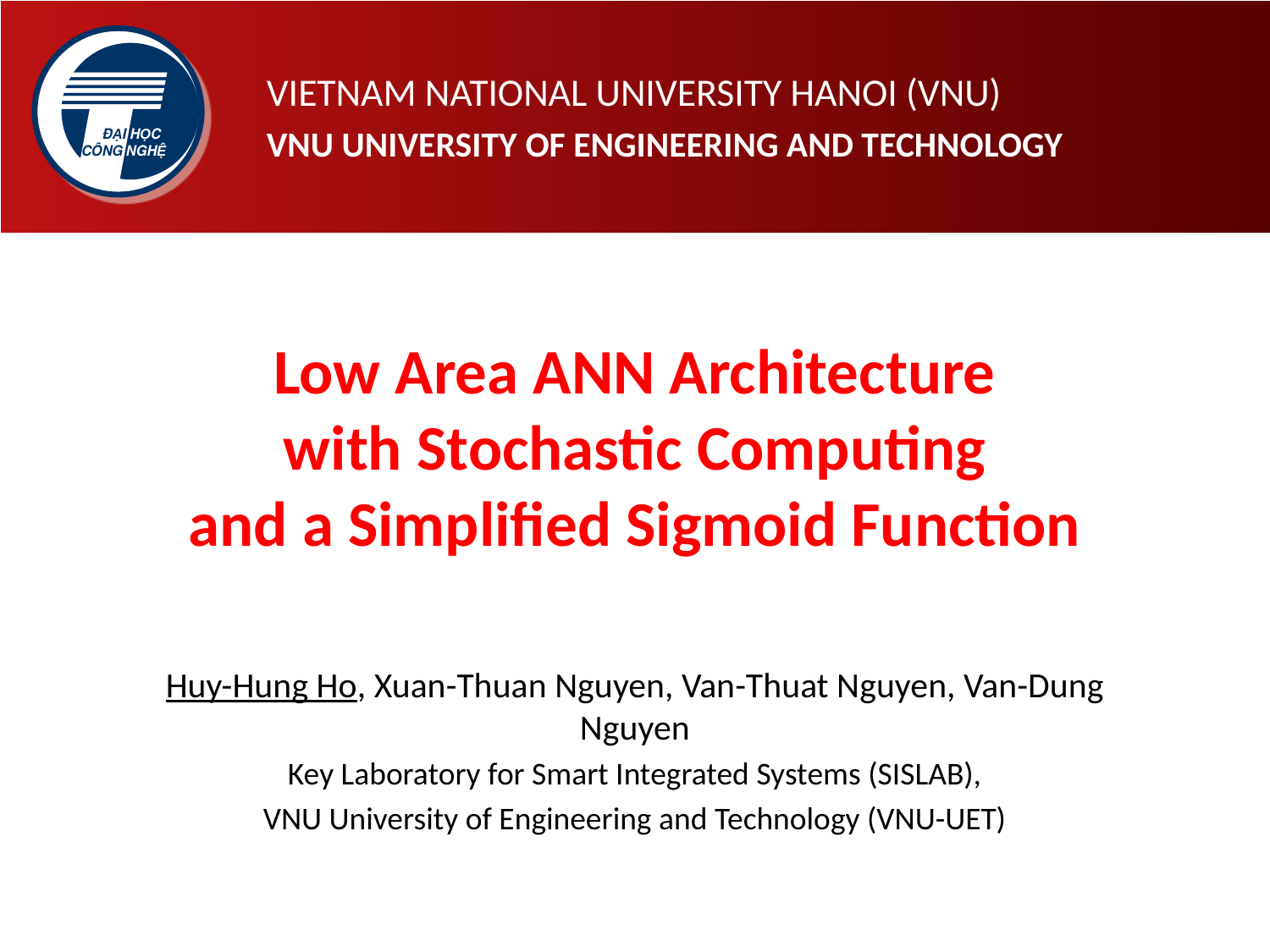

# Low Area ANN Architecture with Stochastic Computing and a Simplified Sigmoid Function
Huy-Hung Ho, Xuan-Thuan Nguyen, Van-Thuat Nguyen, Van-Dung Nguyen
Key Laboratory for Smart Integrated Systems (SISLAB),
VNU University of Engineering and Technology (VNU-UET)